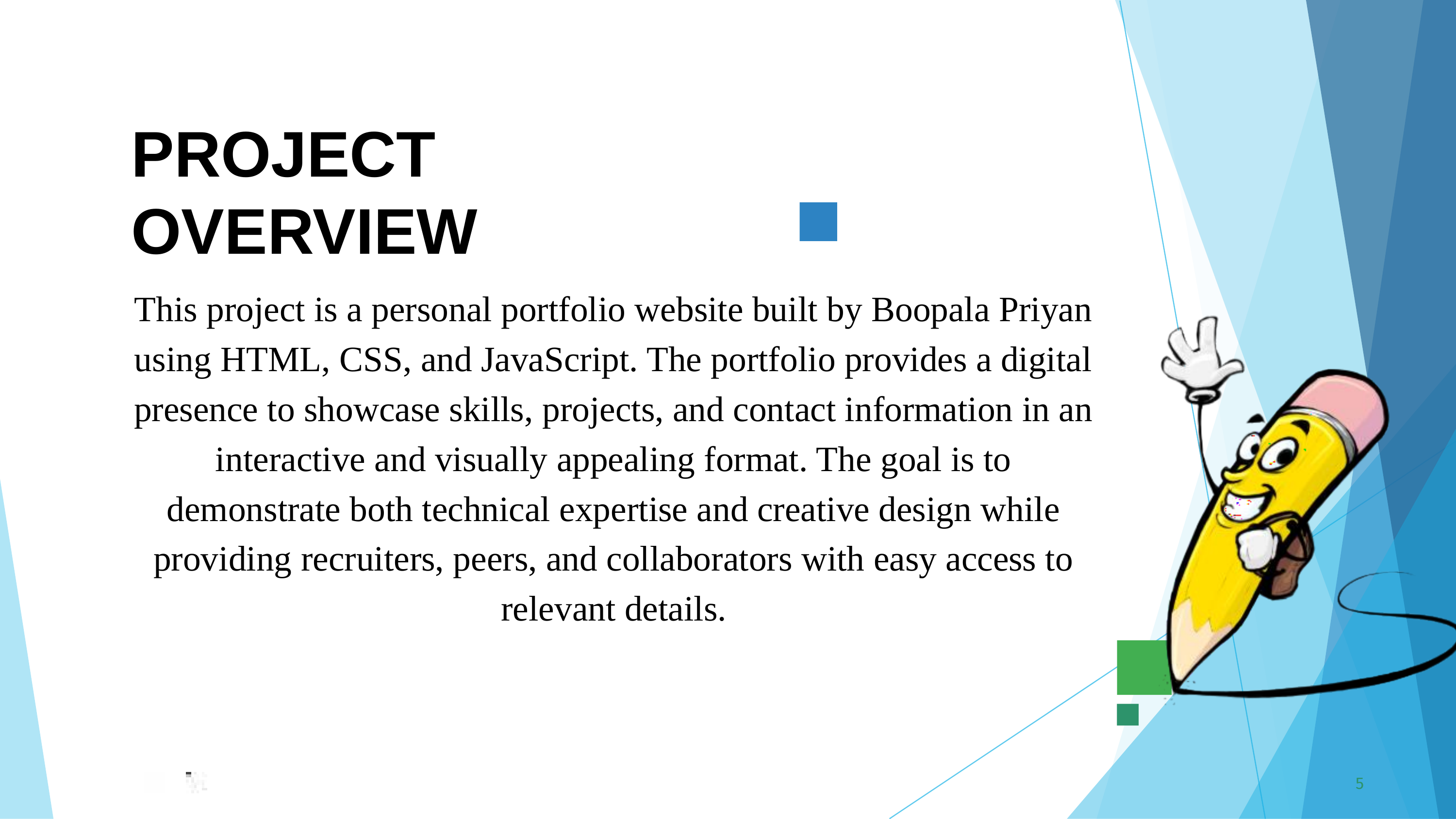

PROJECT	OVERVIEW

This project is a personal portfolio website built by Boopala Priyan using HTML, CSS, and JavaScript. The portfolio provides a digital presence to showcase skills, projects, and contact information in an interactive and visually appealing format. The goal is to demonstrate both technical expertise and creative design while providing recruiters, peers, and collaborators with easy access to relevant details.

5